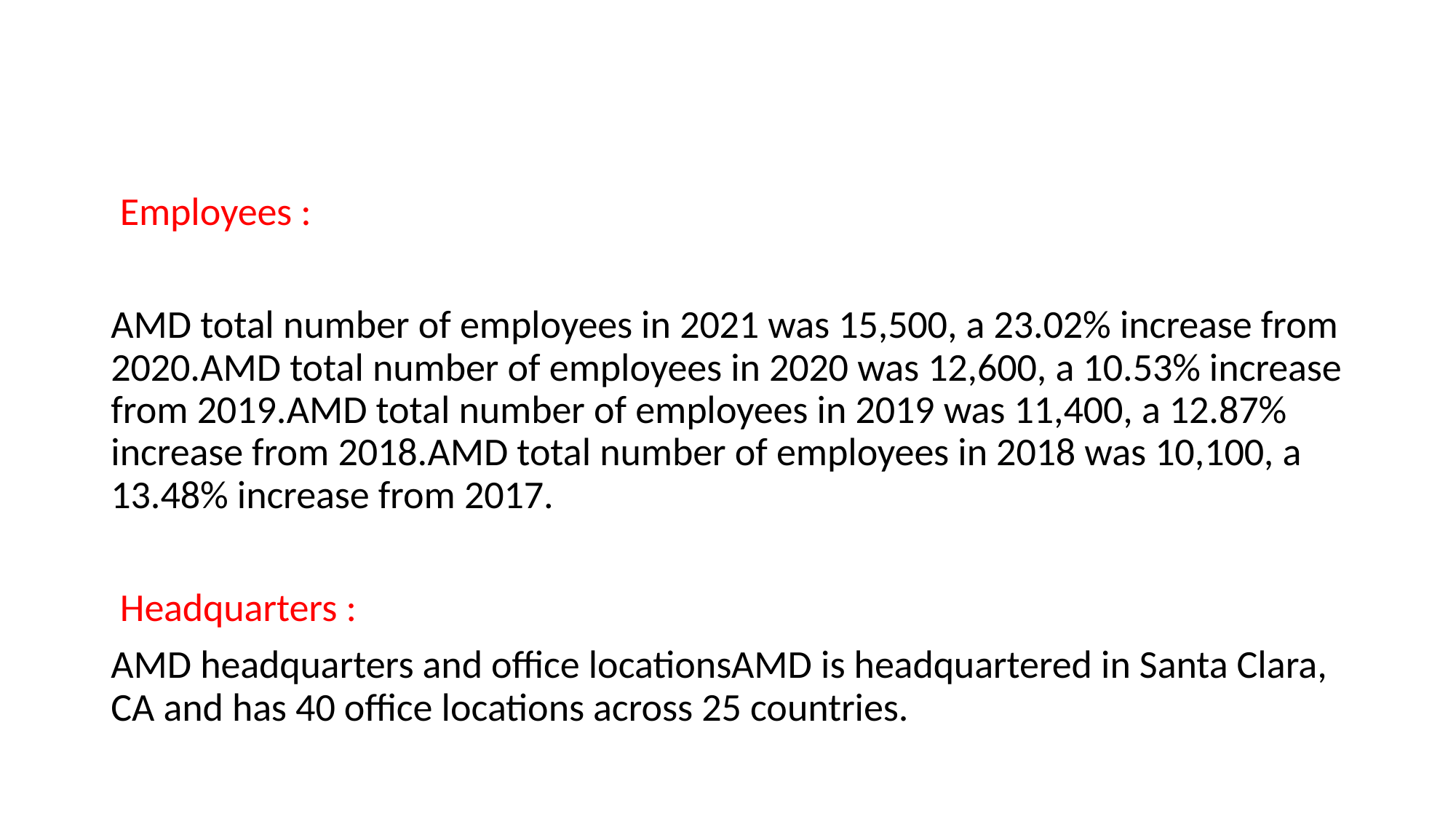

Employees :

AMD total number of employees in 2021 was 15,500, a 23.02% increase from 2020.AMD total number of employees in 2020 was 12,600, a 10.53% increase from 2019.AMD total number of employees in 2019 was 11,400, a 12.87% increase from 2018.AMD total number of employees in 2018 was 10,100, a 13.48% increase from 2017.

 Headquarters :
AMD headquarters and office locationsAMD is headquartered in Santa Clara, CA and has 40 office locations across 25 countries.